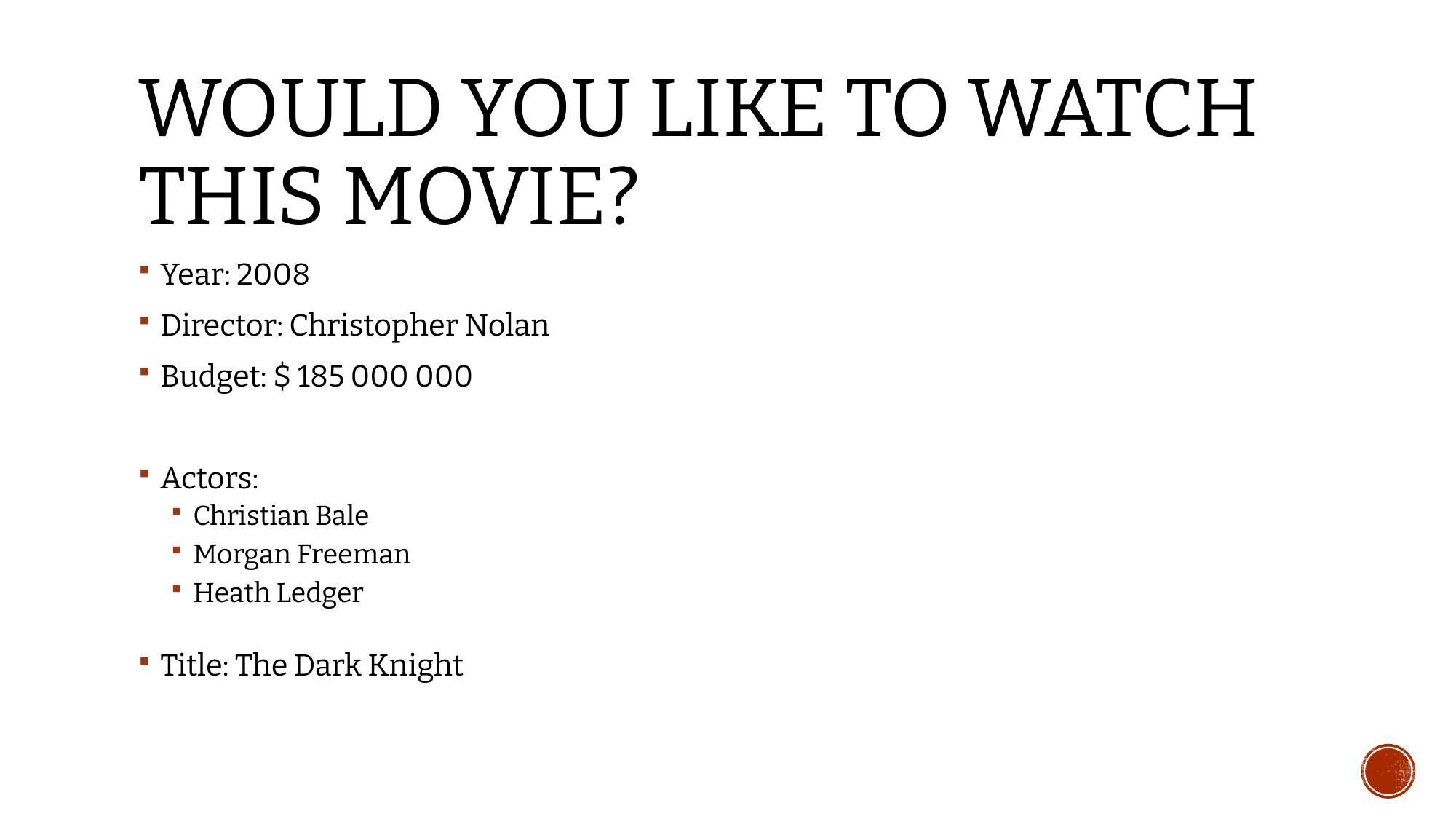

# Would you like to watch this movie?
Year: 2008
Director: Christopher Nolan
Budget: $ 185 000 000

Actors:
Christian Bale
Morgan Freeman
Heath Ledger

Title: The Dark Knight